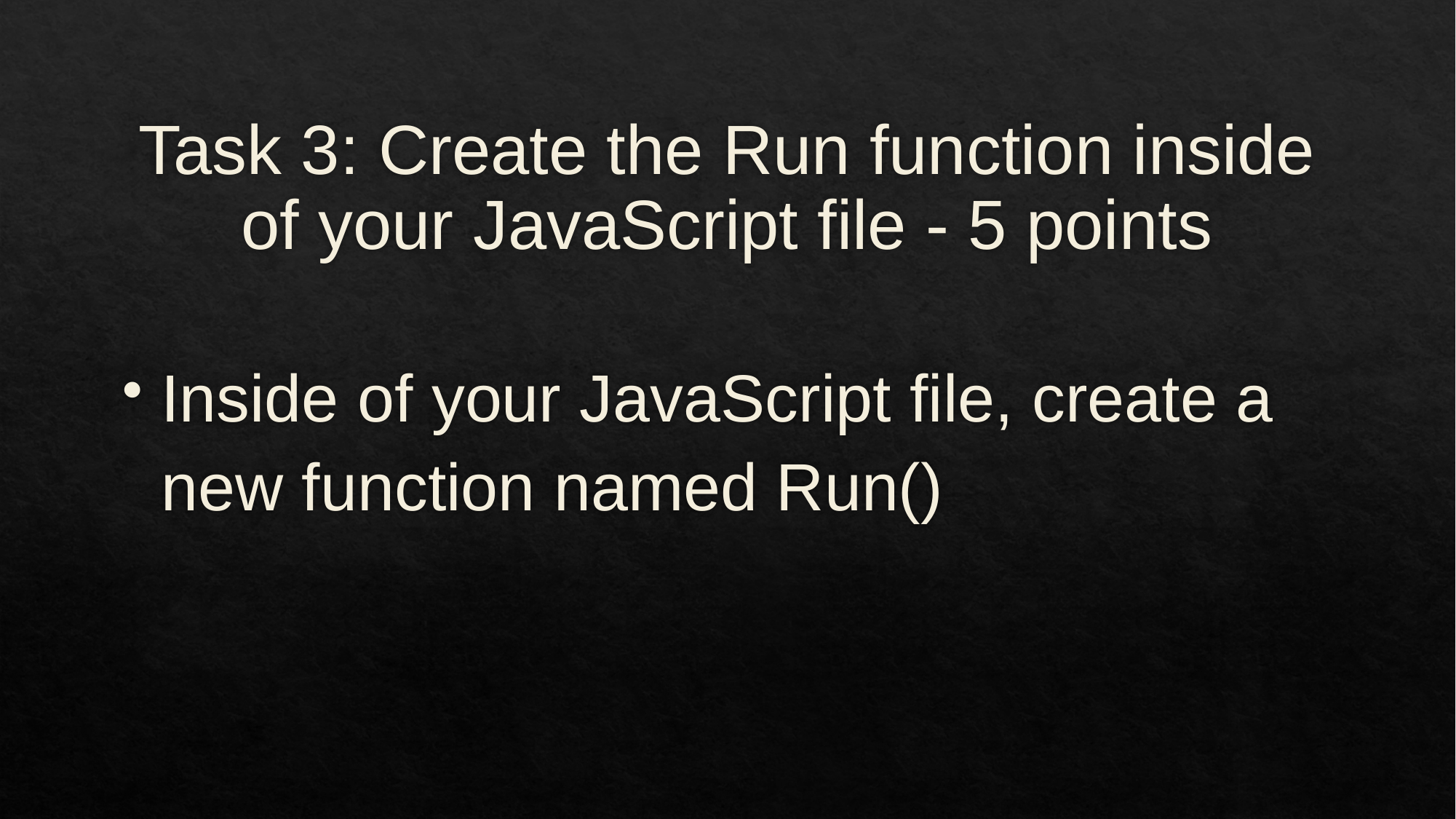

# Task 3: Create the Run function inside of your JavaScript file - 5 points
Inside of your JavaScript file, create a new function named Run()